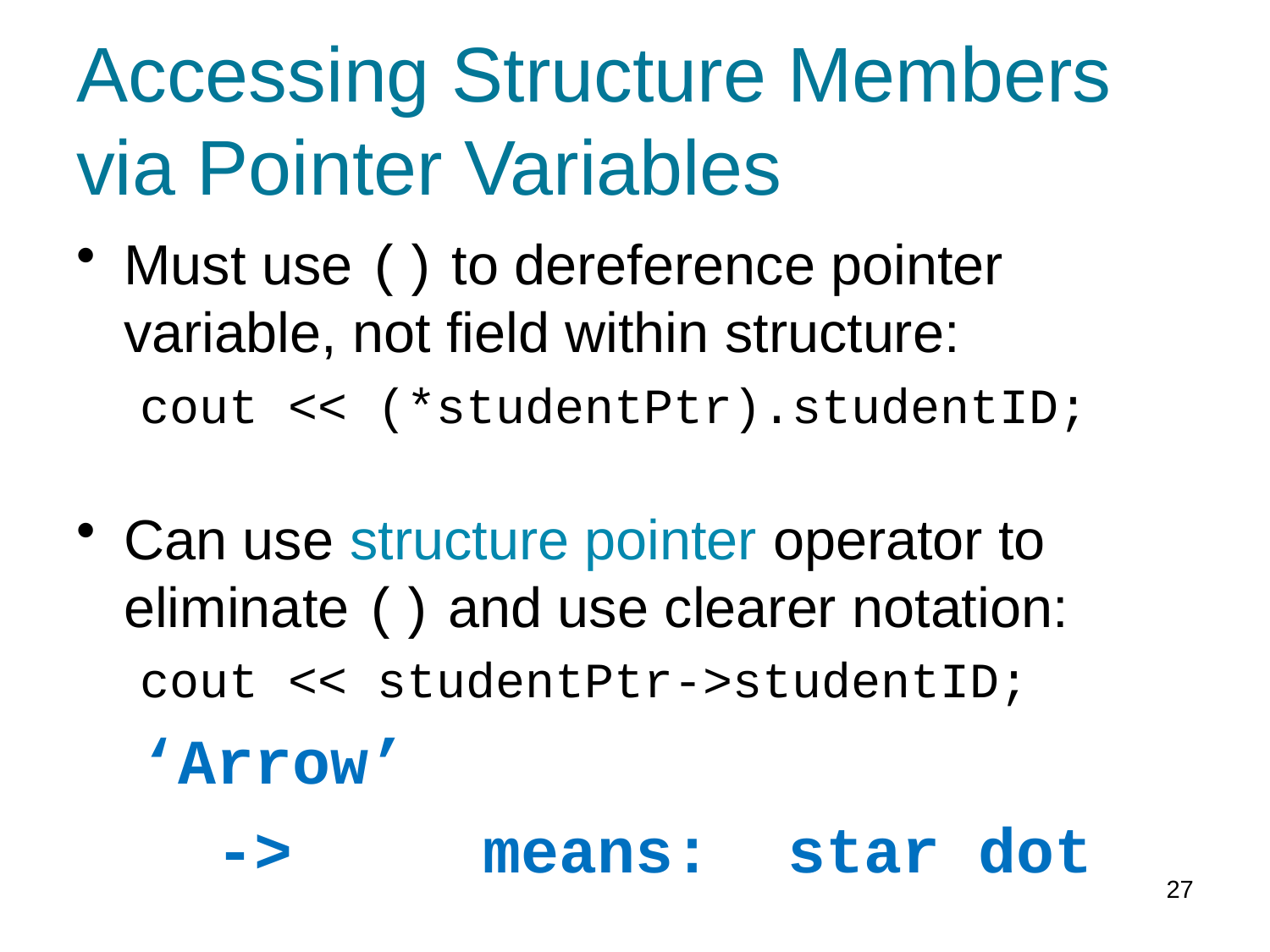

# Accessing Structure Members via Pointer Variables
Must use () to dereference pointer variable, not field within structure:
cout << (*studentPtr).studentID;
Can use structure pointer operator to eliminate () and use clearer notation:
cout << studentPtr->studentID;
‘Arrow’
  ->     means:  star dot
27